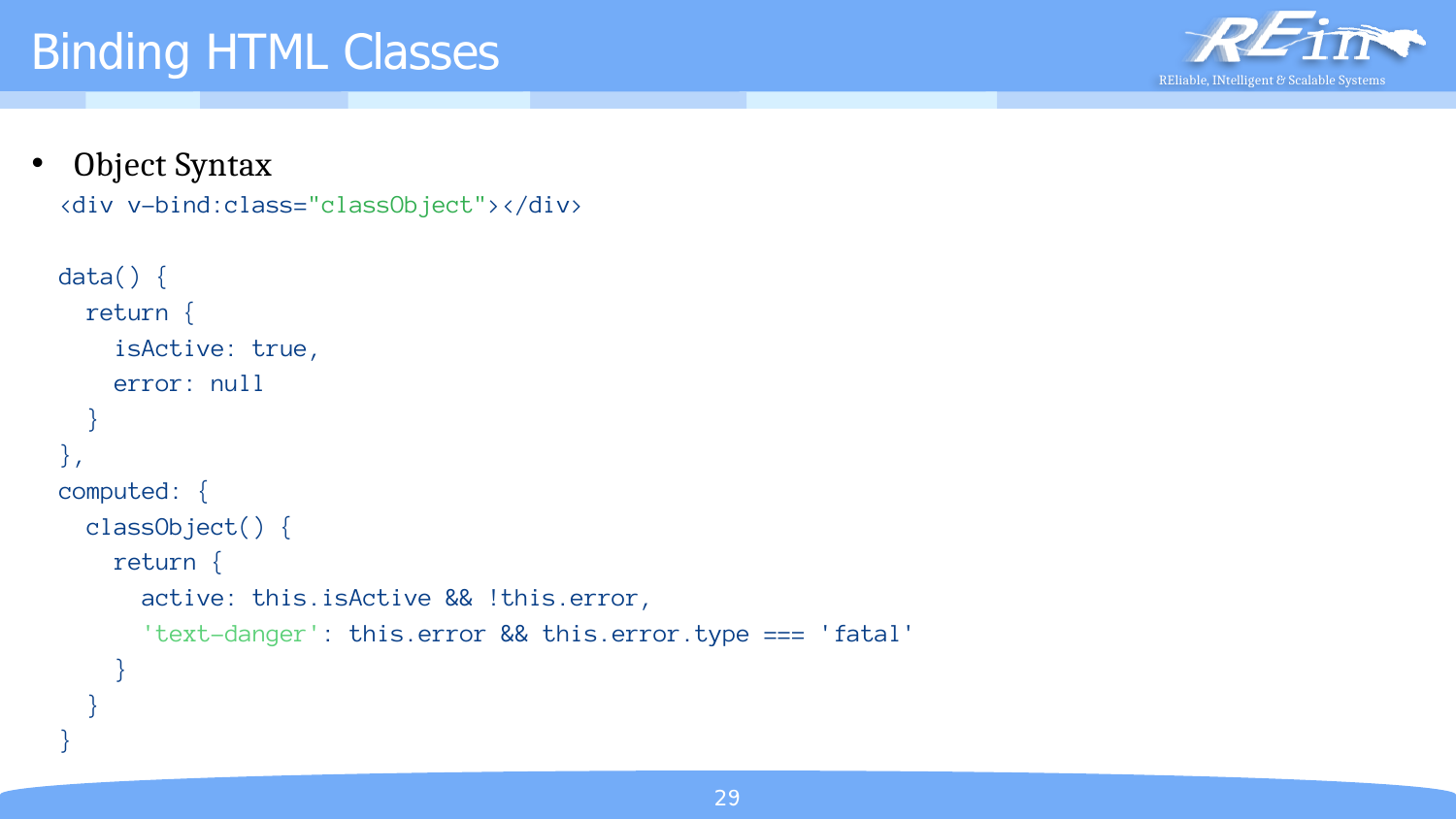

# Binding HTML Classes
Object Syntax
  <div v-bind:class="classObject"></div>

  data() {
    return {
      isActive: true,
      error: null
    }
  },
  computed: {
    classObject() {
      return {
        active: this.isActive && !this.error,
        'text-danger': this.error && this.error.type === 'fatal'
      }
    }
  }
29